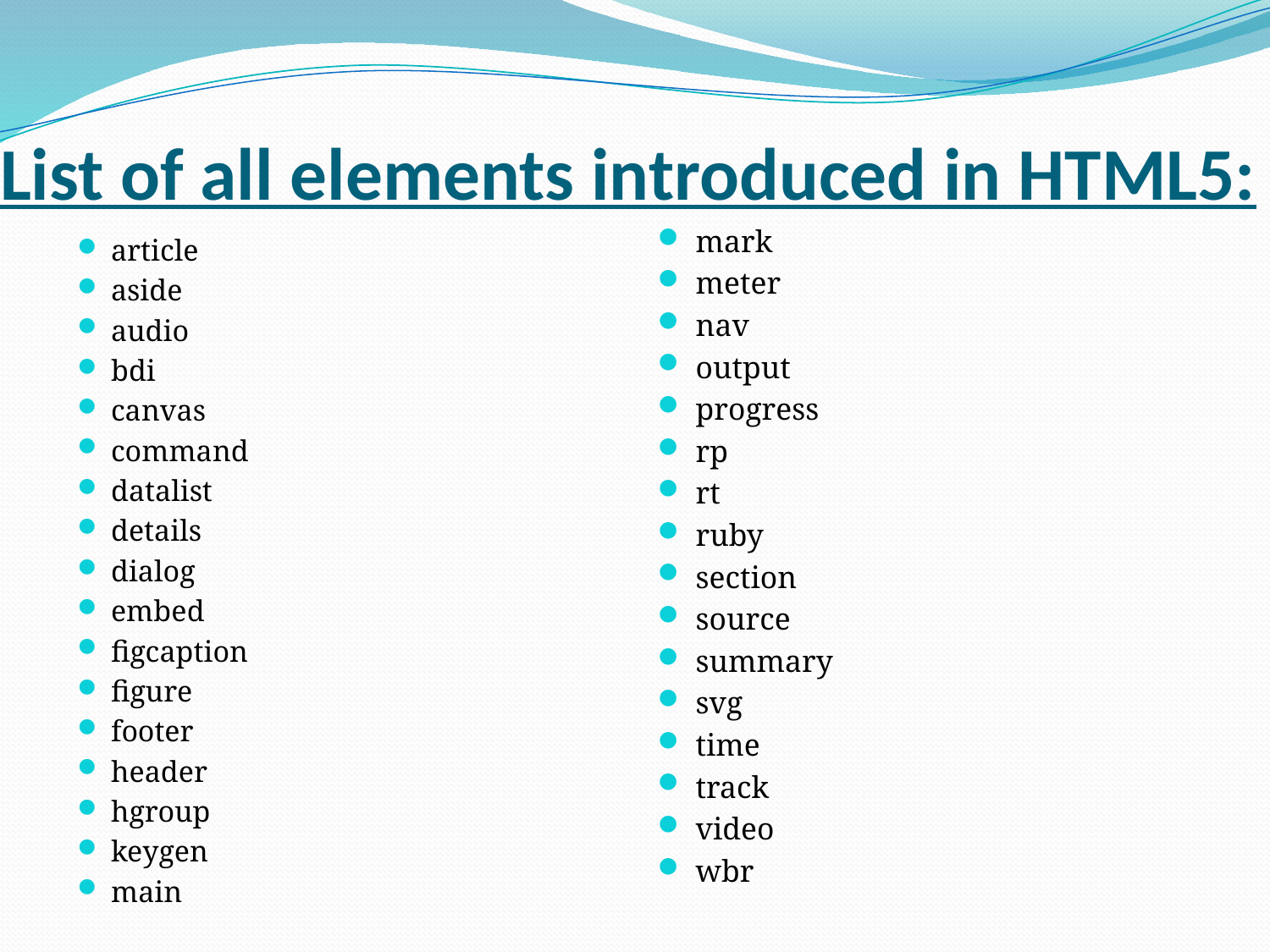

# List of all elements introduced in HTML5:
mark
meter
nav
output
progress
rp
rt
ruby
section
source
summary
svg
time
track
video
wbr
article
aside
audio
bdi
canvas
command
datalist
details
dialog
embed
figcaption
figure
footer
header
hgroup
keygen
main